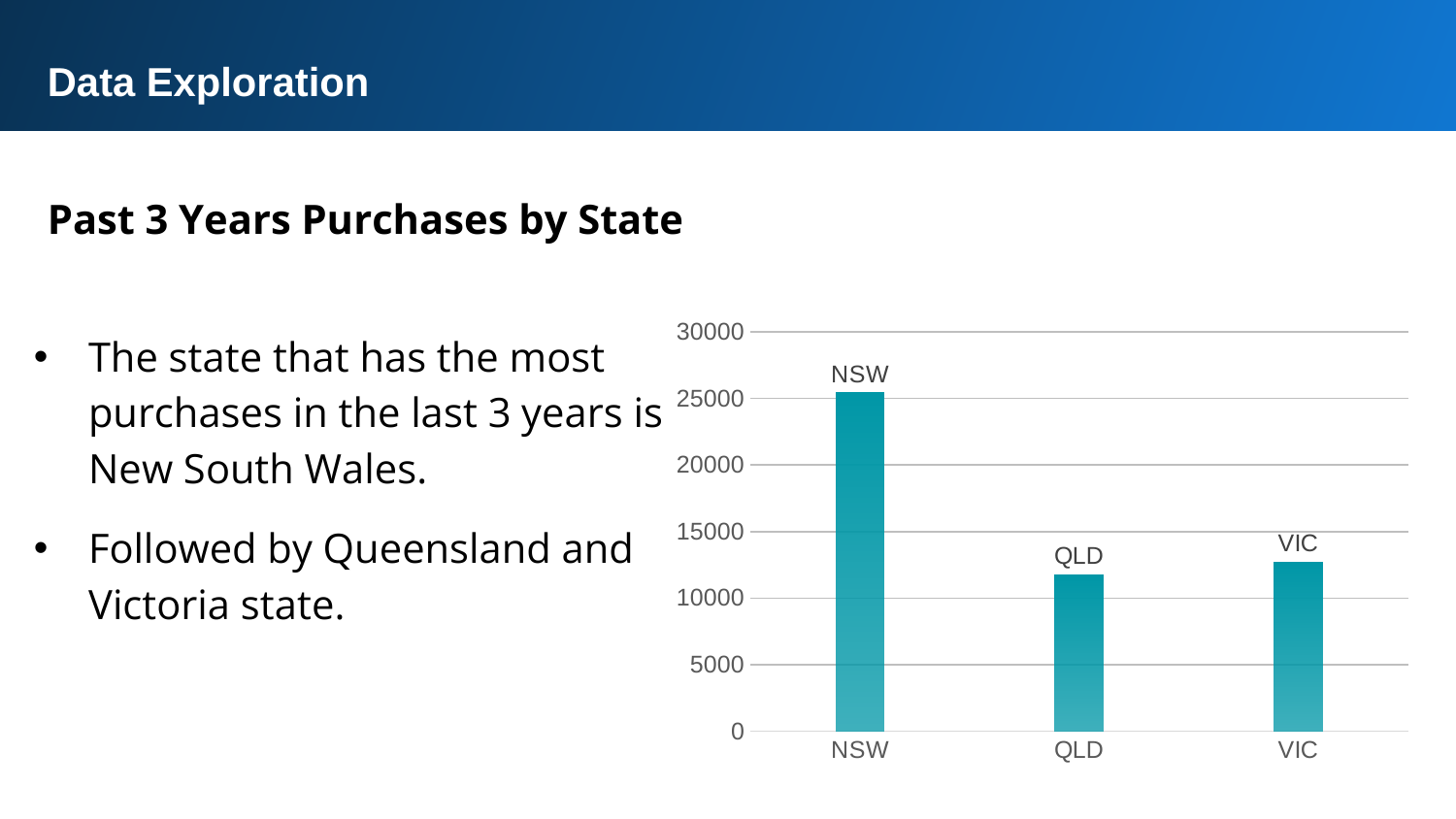

Data Exploration
Past 3 Years Purchases by State
The state that has the most purchases in the last 3 years is New South Wales.
Followed by Queensland and Victoria state.

### Chart

| Category | Total |
|---|---|
| NSW | 25409.0 |
| QLD | 11751.0 |
| VIC | 12676.0 |